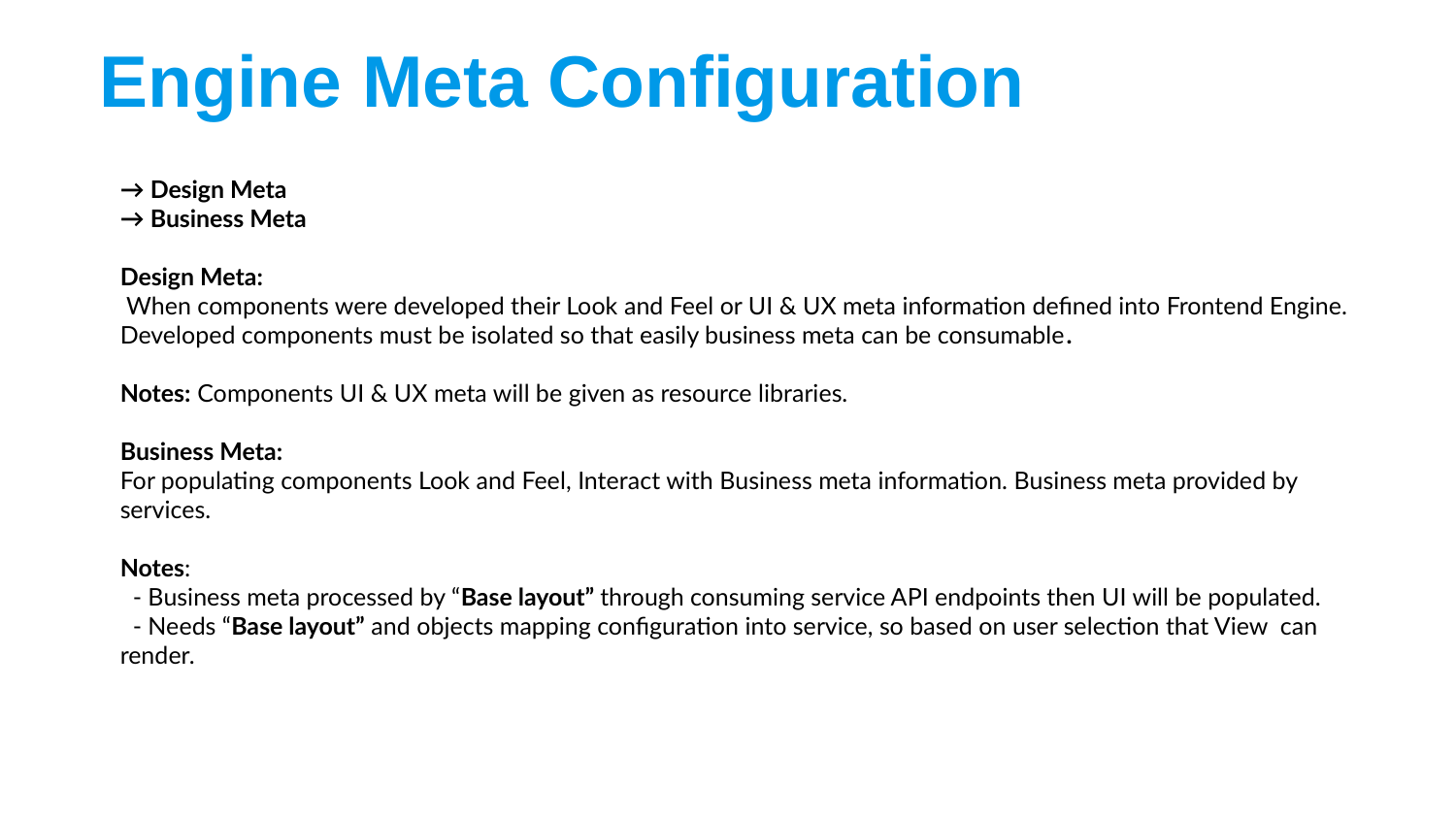

Engine Meta Configuration
→ Design Meta
→ Business Meta

Design Meta:
 When components were developed their Look and Feel or UI & UX meta information defined into Frontend Engine. Developed components must be isolated so that easily business meta can be consumable.

Notes: Components UI & UX meta will be given as resource libraries.

Business Meta:
For populating components Look and Feel, Interact with Business meta information. Business meta provided by services.

Notes:
  - Business meta processed by “Base layout” through consuming service API endpoints then UI will be populated.
  - Needs “Base layout” and objects mapping configuration into service, so based on user selection that View  can render.